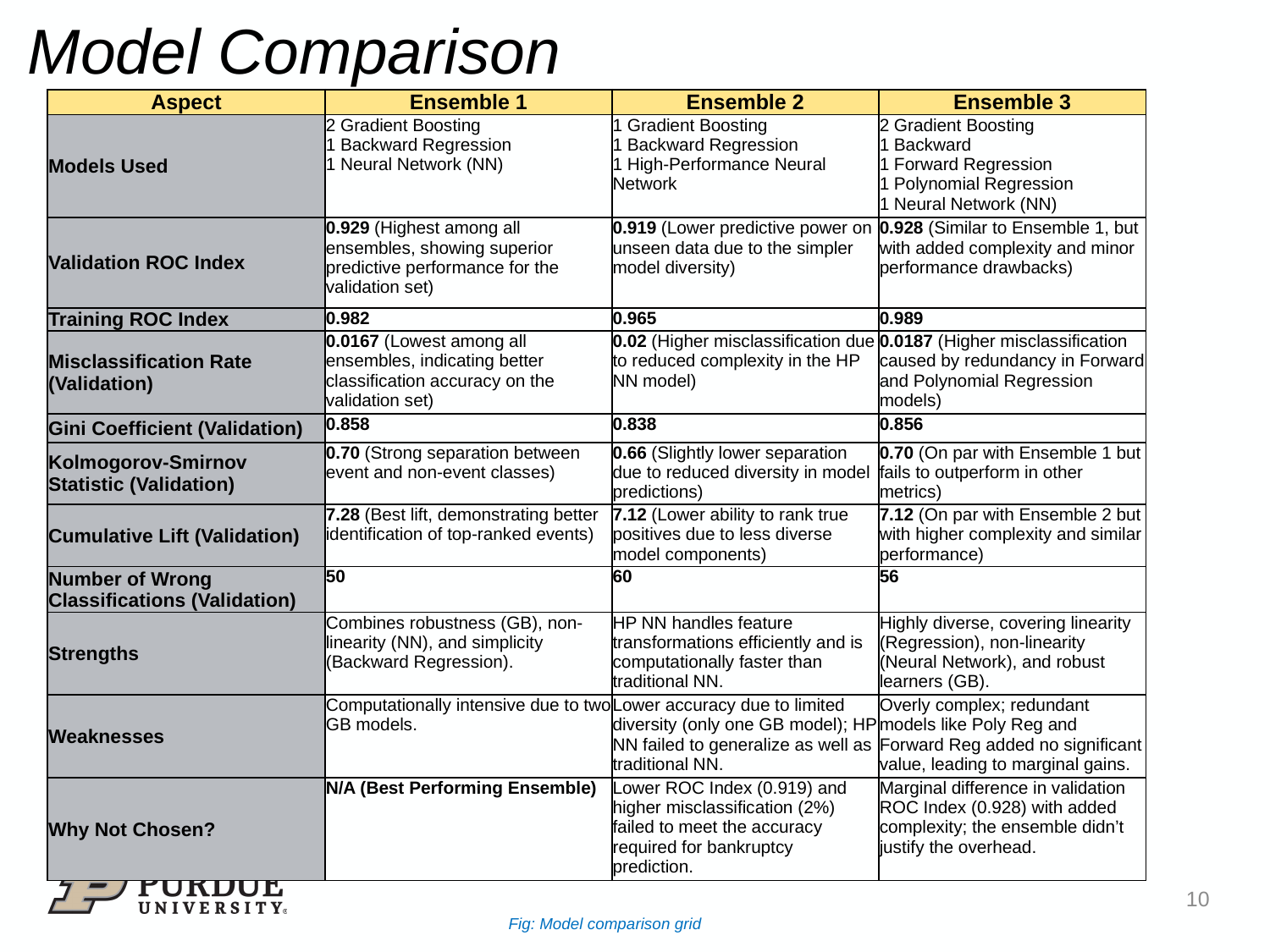

# Model Comparison
| Aspect | Ensemble 1 | Ensemble 2 | Ensemble 3 |
| --- | --- | --- | --- |
| Models Used | 2 Gradient Boosting 1 Backward Regression 1 Neural Network (NN) | 1 Gradient Boosting 1 Backward Regression 1 High-Performance Neural Network | 2 Gradient Boosting 1 Backward 1 Forward Regression 1 Polynomial Regression 1 Neural Network (NN) |
| Validation ROC Index | 0.929 (Highest among all ensembles, showing superior predictive performance for the validation set) | 0.919 (Lower predictive power on unseen data due to the simpler model diversity) | 0.928 (Similar to Ensemble 1, but with added complexity and minor performance drawbacks) |
| Training ROC Index | 0.982 | 0.965 | 0.989 |
| Misclassification Rate (Validation) | 0.0167 (Lowest among all ensembles, indicating better classification accuracy on the validation set) | 0.02 (Higher misclassification due to reduced complexity in the HP NN model) | 0.0187 (Higher misclassification caused by redundancy in Forward and Polynomial Regression models) |
| Gini Coefficient (Validation) | 0.858 | 0.838 | 0.856 |
| Kolmogorov-Smirnov Statistic (Validation) | 0.70 (Strong separation between event and non-event classes) | 0.66 (Slightly lower separation due to reduced diversity in model predictions) | 0.70 (On par with Ensemble 1 but fails to outperform in other metrics) |
| Cumulative Lift (Validation) | 7.28 (Best lift, demonstrating better identification of top-ranked events) | 7.12 (Lower ability to rank true positives due to less diverse model components) | 7.12 (On par with Ensemble 2 but with higher complexity and similar performance) |
| Number of Wrong Classifications (Validation) | 50 | 60 | 56 |
| Strengths | Combines robustness (GB), non-linearity (NN), and simplicity (Backward Regression). | HP NN handles feature transformations efficiently and is computationally faster than traditional NN. | Highly diverse, covering linearity (Regression), non-linearity (Neural Network), and robust learners (GB). |
| Weaknesses | Computationally intensive due to two GB models. | Lower accuracy due to limited diversity (only one GB model); HP NN failed to generalize as well as traditional NN. | Overly complex; redundant models like Poly Reg and Forward Reg added no significant value, leading to marginal gains. |
| Why Not Chosen? | N/A (Best Performing Ensemble) | Lower ROC Index (0.919) and higher misclassification (2%) failed to meet the accuracy required for bankruptcy prediction. | Marginal difference in validation ROC Index (0.928) with added complexity; the ensemble didn’t justify the overhead. |
10
Fig: Model comparison grid